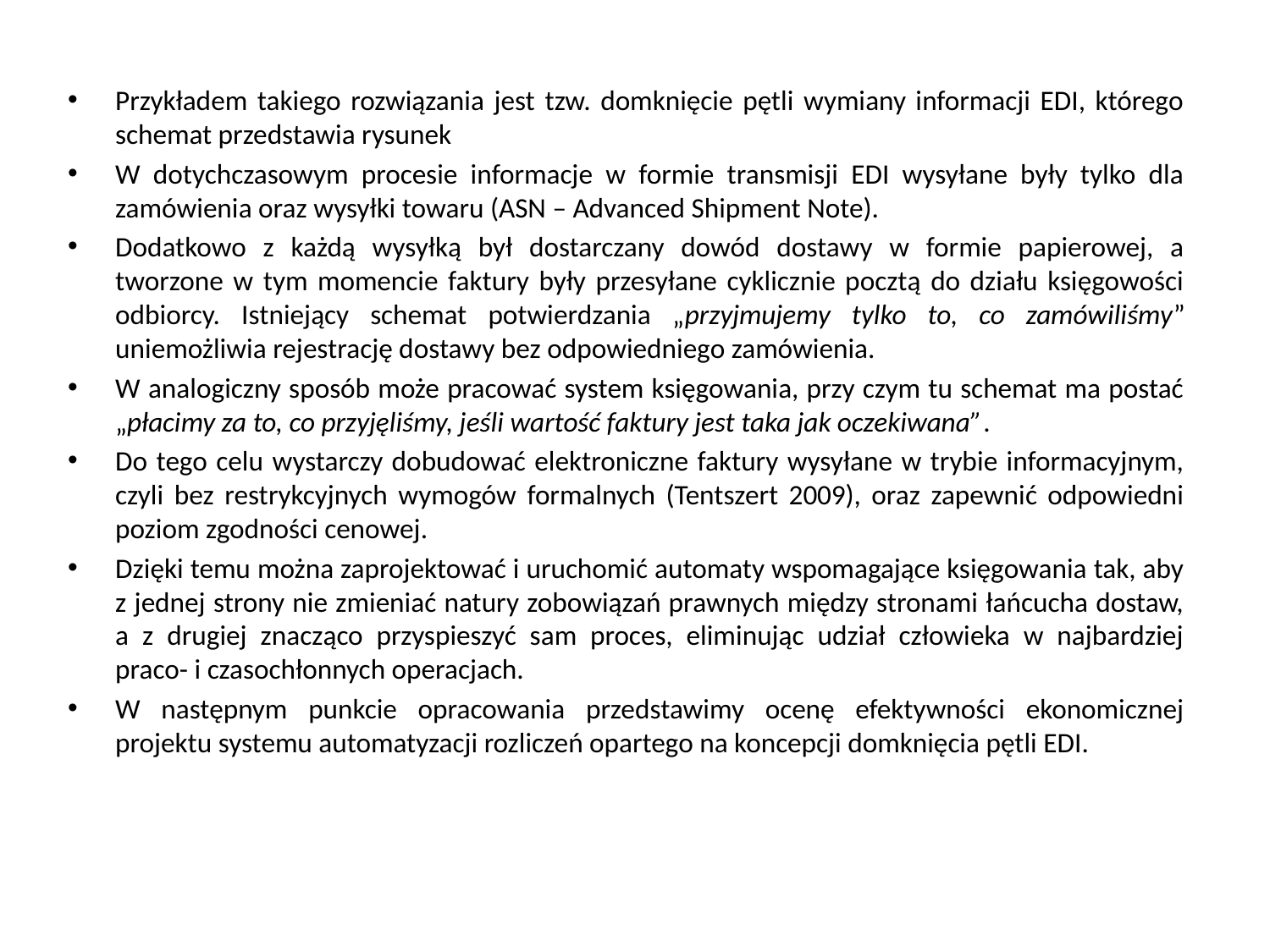

Przykładem takiego rozwiązania jest tzw. domknięcie pętli wymiany informacji EDI, którego schemat przedstawia rysunek
W dotychczasowym procesie informacje w formie transmisji EDI wysyłane były tylko dla zamówienia oraz wysyłki towaru (ASN – Advanced Shipment Note).
Dodatkowo z każdą wysyłką był dostarczany dowód dostawy w formie papierowej, a tworzone w tym momencie faktury były przesyłane cyklicznie pocztą do działu księgowości odbiorcy. Istniejący schemat potwierdzania „przyjmujemy tylko to, co zamówiliśmy” uniemożliwia rejestrację dostawy bez odpowiedniego zamówienia.
W analogiczny sposób może pracować system księgowania, przy czym tu schemat ma postać „płacimy za to, co przyjęliśmy, jeśli wartość faktury jest taka jak oczekiwana”.
Do tego celu wystarczy dobudować elektroniczne faktury wysyłane w trybie informacyjnym, czyli bez restrykcyjnych wymogów formalnych (Tentszert 2009), oraz zapewnić odpowiedni poziom zgodności cenowej.
Dzięki temu można zaprojektować i uruchomić automaty wspomagające księgowania tak, aby z jednej strony nie zmieniać natury zobowiązań prawnych między stronami łańcucha dostaw, a z drugiej znacząco przyspieszyć sam proces, eliminując udział człowieka w najbardziej praco- i czasochłonnych operacjach.
W następnym punkcie opracowania przedstawimy ocenę efektywności ekonomicznej projektu systemu automatyzacji rozliczeń opartego na koncepcji domknięcia pętli EDI.